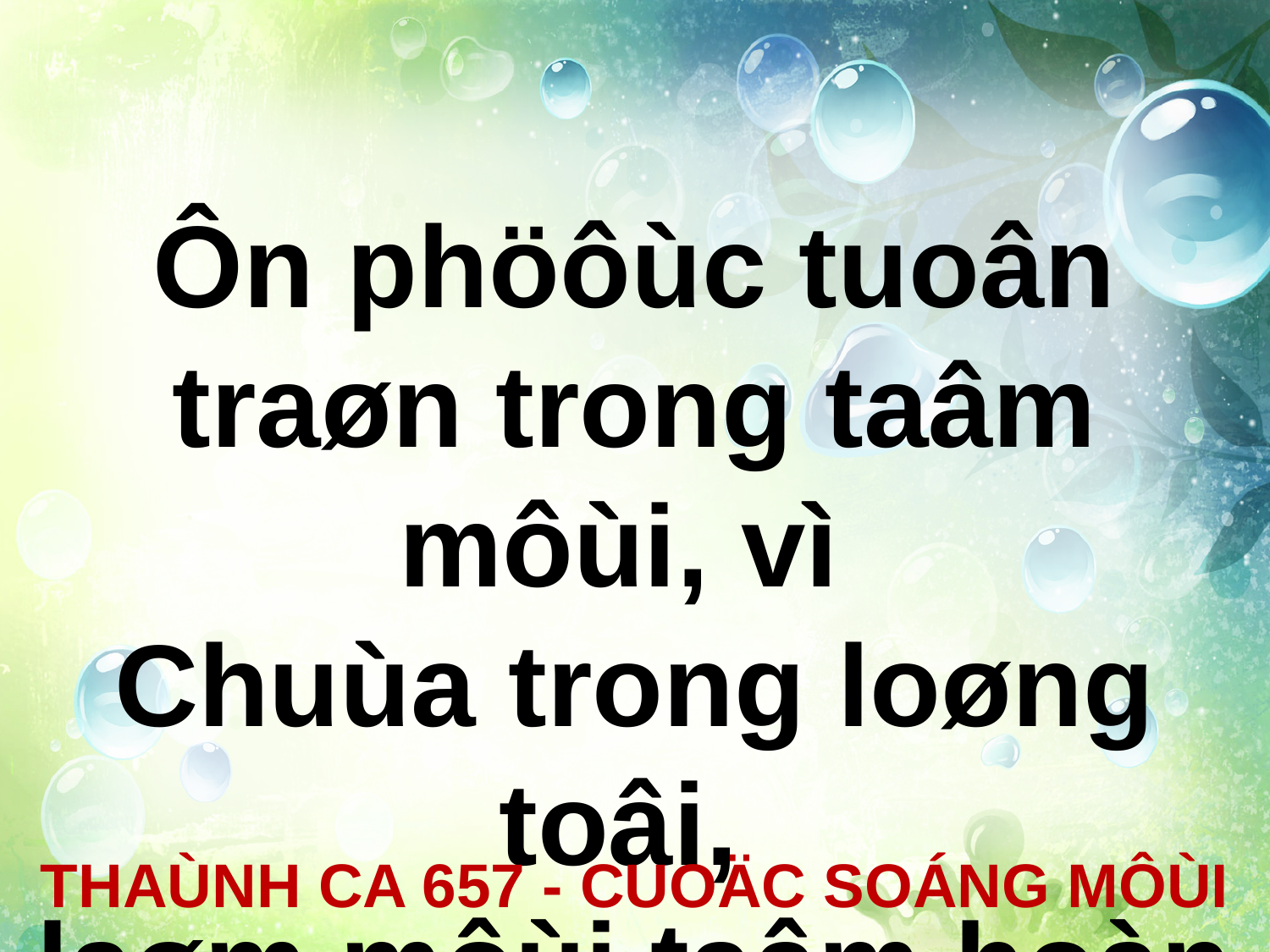

Ôn phöôùc tuoân traøn trong taâm môùi, vì
Chuùa trong loøng toâi,
laøm môùi taâm hoàn toâi.
THAÙNH CA 657 - CUOÄC SOÁNG MÔÙI